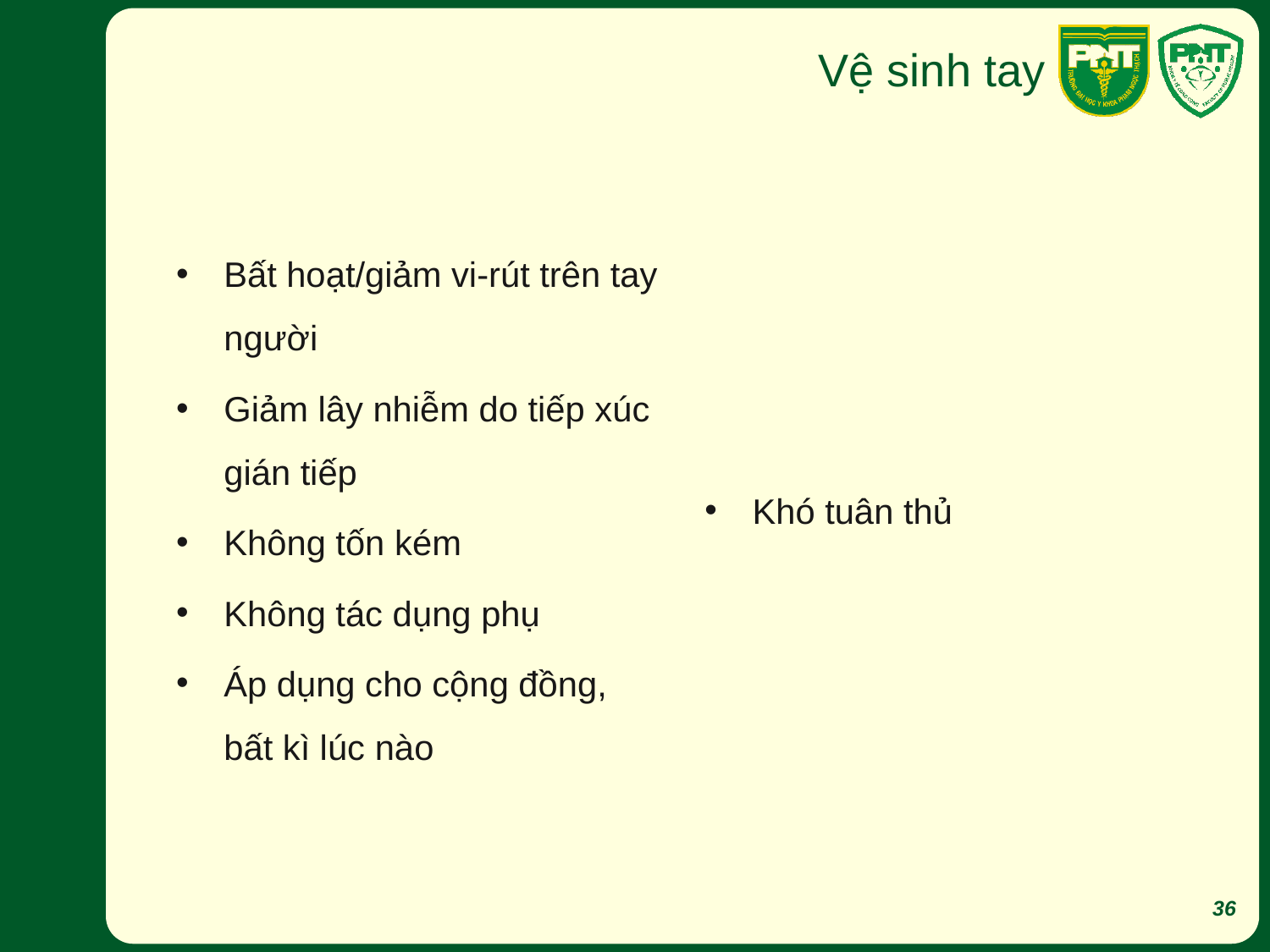

# Vệ sinh tay
Bất hoạt/giảm vi-rút trên tay người
Giảm lây nhiễm do tiếp xúc gián tiếp
Không tốn kém
Không tác dụng phụ
Áp dụng cho cộng đồng, bất kì lúc nào
Khó tuân thủ
36